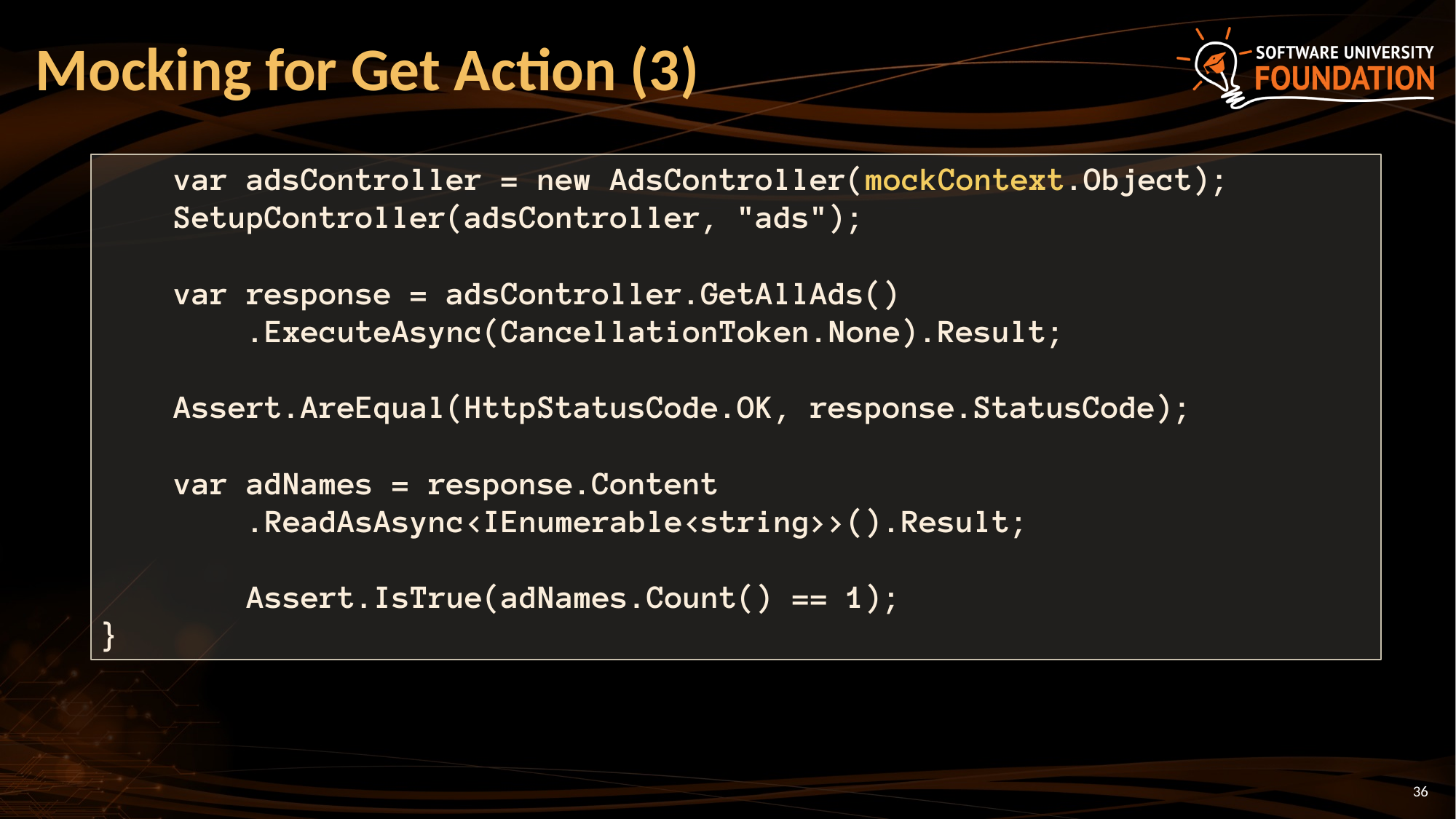

# Mocking for Get Action (3)
    var adsController = new AdsController(mockContext.Object);
    SetupController(adsController, "ads");

    var response = adsController.GetAllAds()
        .ExecuteAsync(CancellationToken.None).Result;

    Assert.AreEqual(HttpStatusCode.OK, response.StatusCode);

    var adNames = response.Content
        .ReadAsAsync<IEnumerable<string>>().Result;

	  Assert.IsTrue(adNames.Count() == 1);
}
36